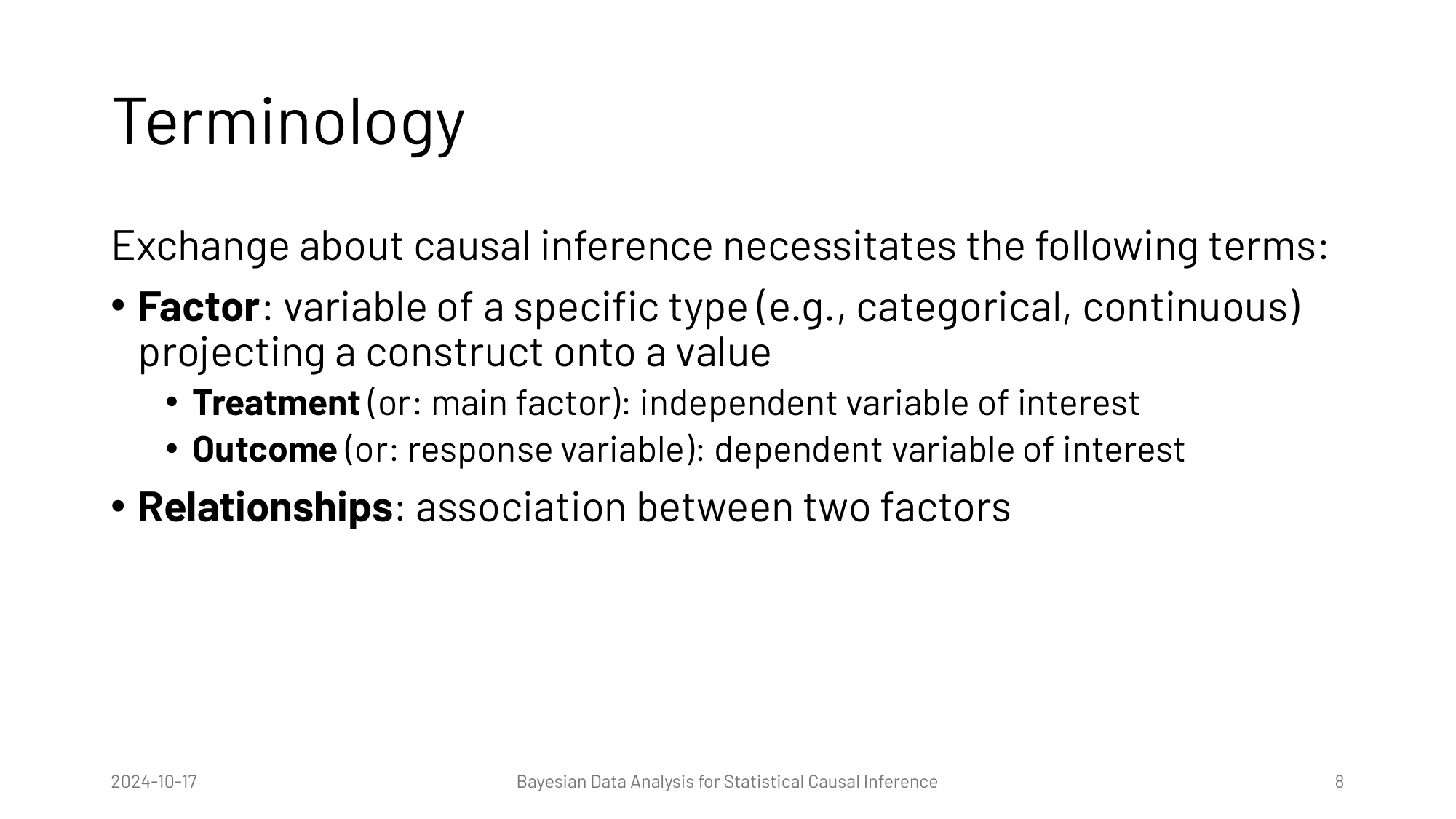

# Terminology
Exchange about causal inference necessitates the following terms:
Factor: variable of a specific type (e.g., categorical, continuous) projecting a construct onto a value
Treatment (or: main factor): independent variable of interest
Outcome (or: response variable): dependent variable of interest
Relationships: association between two factors
2024-10-17
Bayesian Data Analysis for Statistical Causal Inference
8